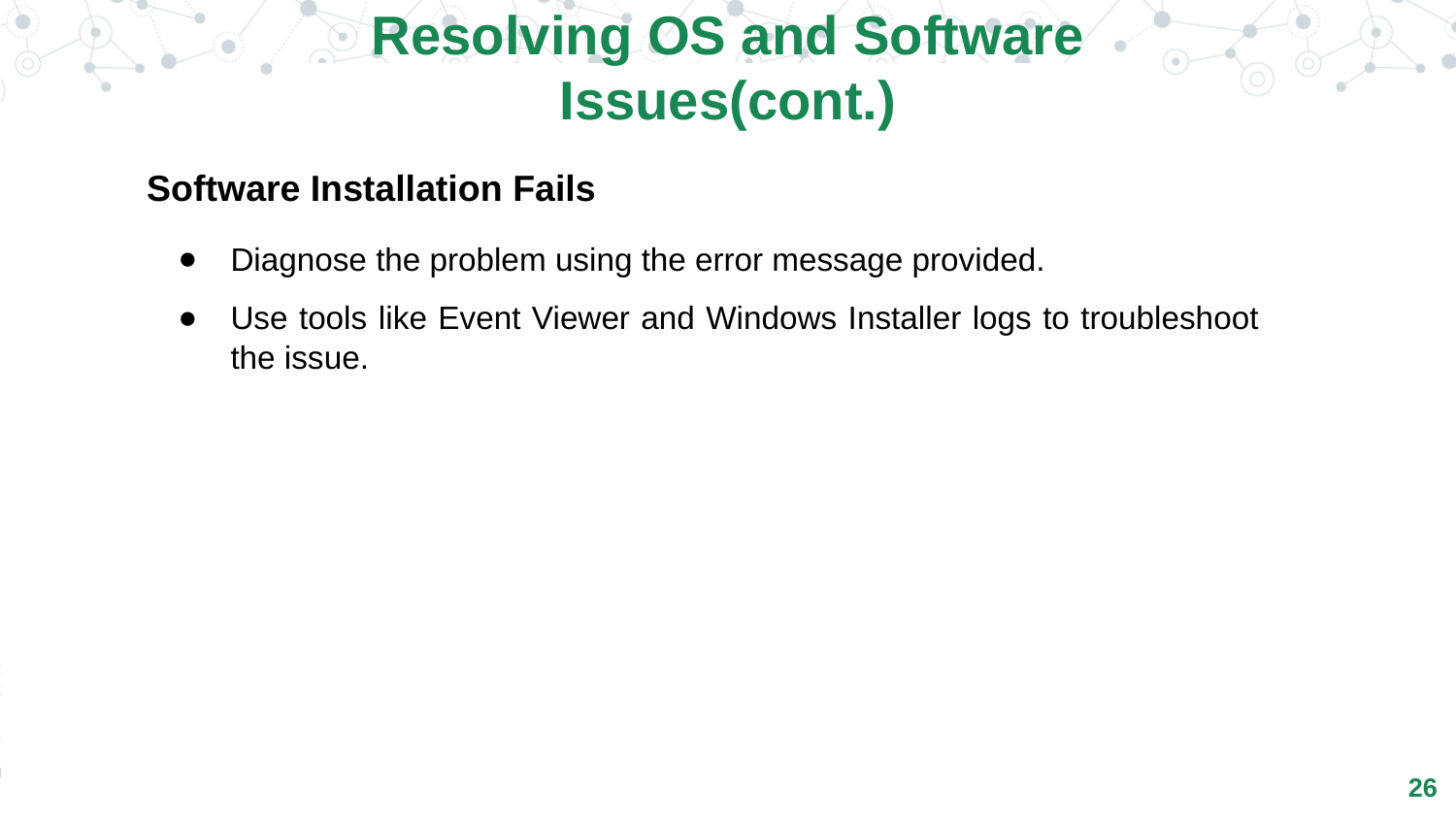

Resolving OS and Software Issues(cont.)

Software Installation Fails
Diagnose the problem using the error message provided.
Use tools like Event Viewer and Windows Installer logs to troubleshoot the issue.
26